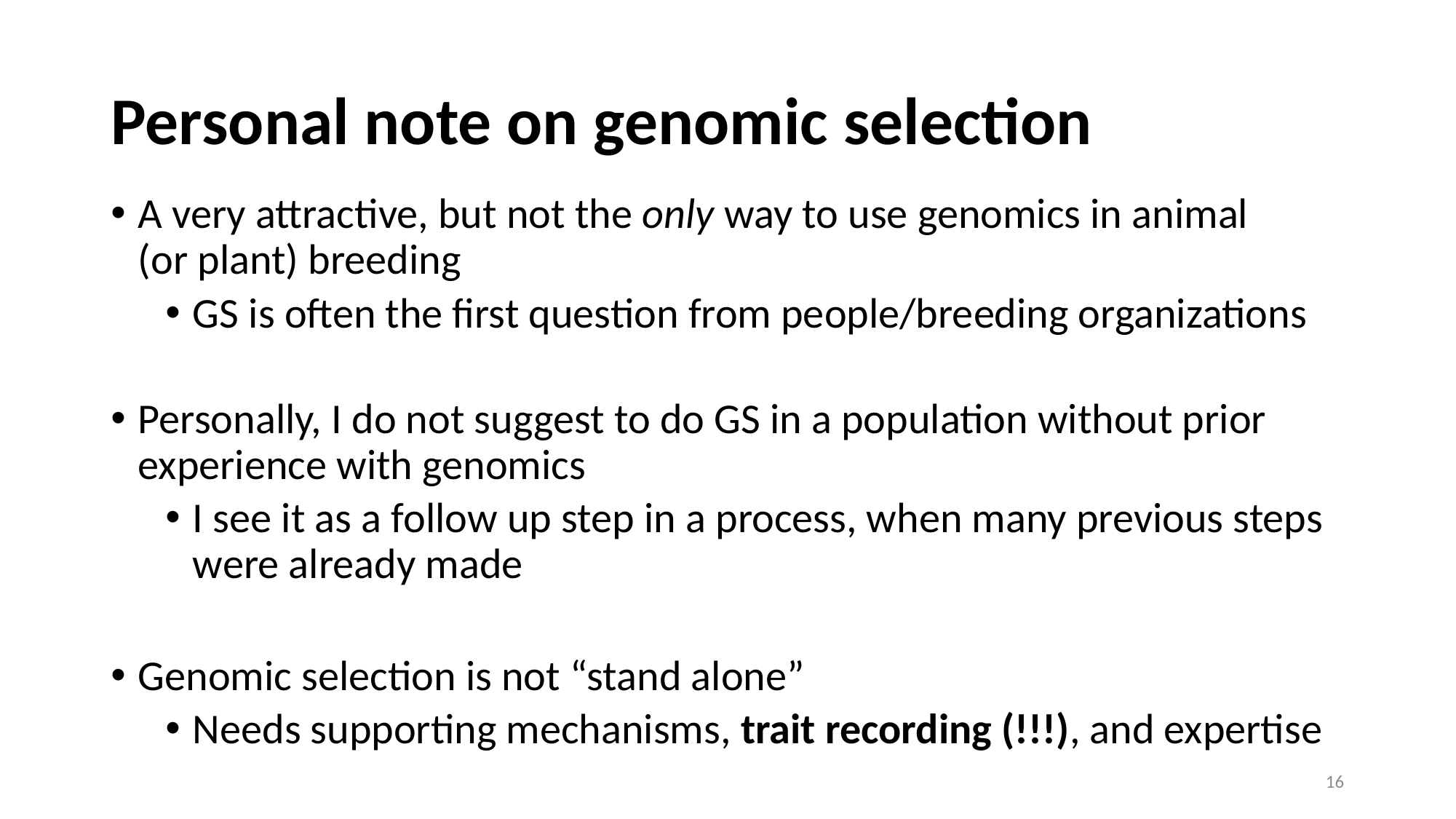

# Personal note on genomic selection
A very attractive, but not the only way to use genomics in animal      (or plant) breeding
GS is often the first question from people/breeding organizations

Personally, I do not suggest to do GS in a population without prior experience with genomics
I see it as a follow up step in a process, when many previous steps were already made

Genomic selection is not “stand alone”
Needs supporting mechanisms, trait recording (!!!), and expertise
16